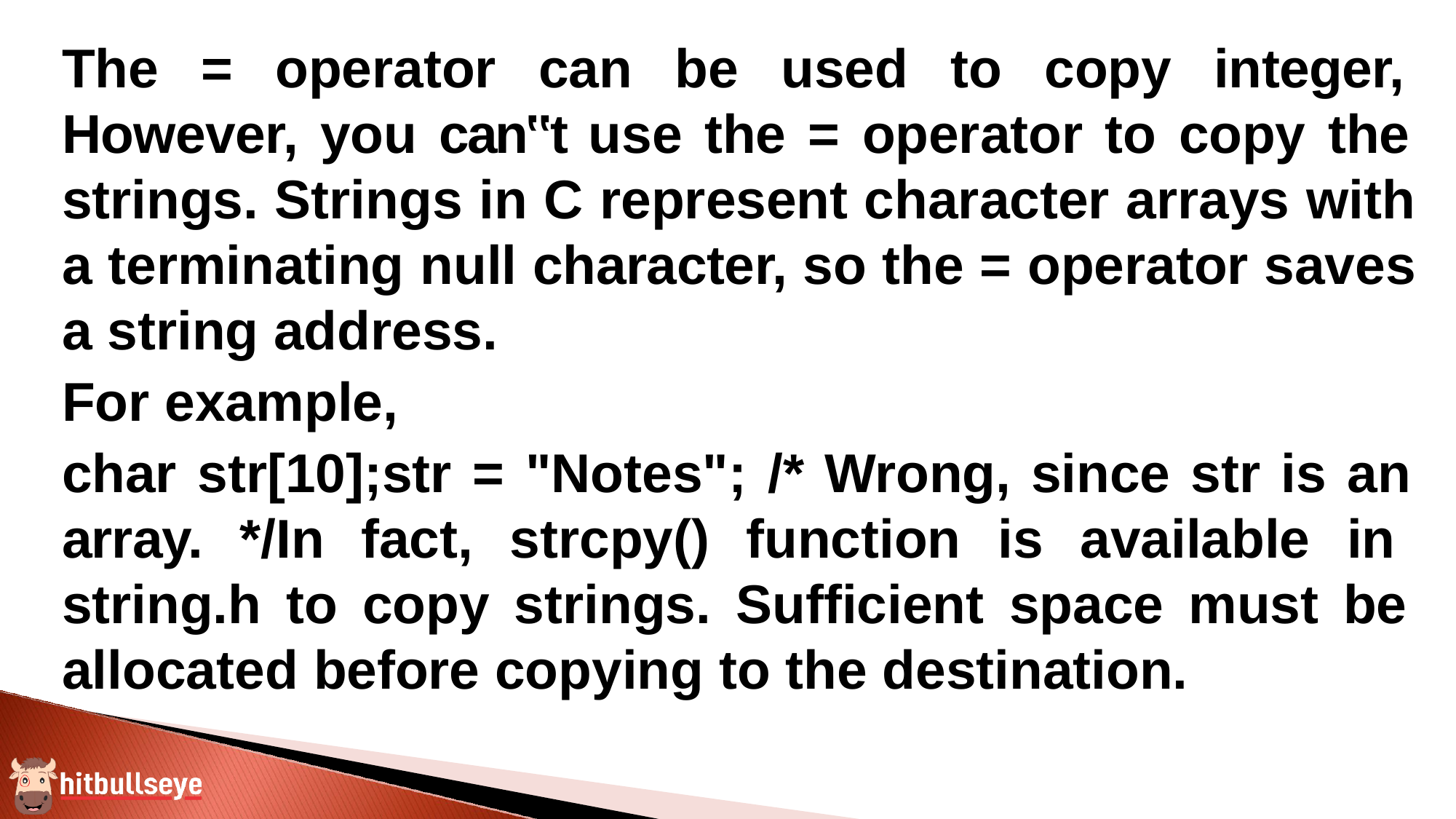

The = operator can be used to copy integer,  However, you can‟t use the = operator to copy the  strings. Strings in C represent character arrays with  a terminating null character, so the = operator saves  a string address.
For example,
char str[10];str = "Notes"; /* Wrong, since str is an  array. */In fact, strcpy() function is available in  string.h to copy strings. Sufficient space must be  allocated before copying to the destination.